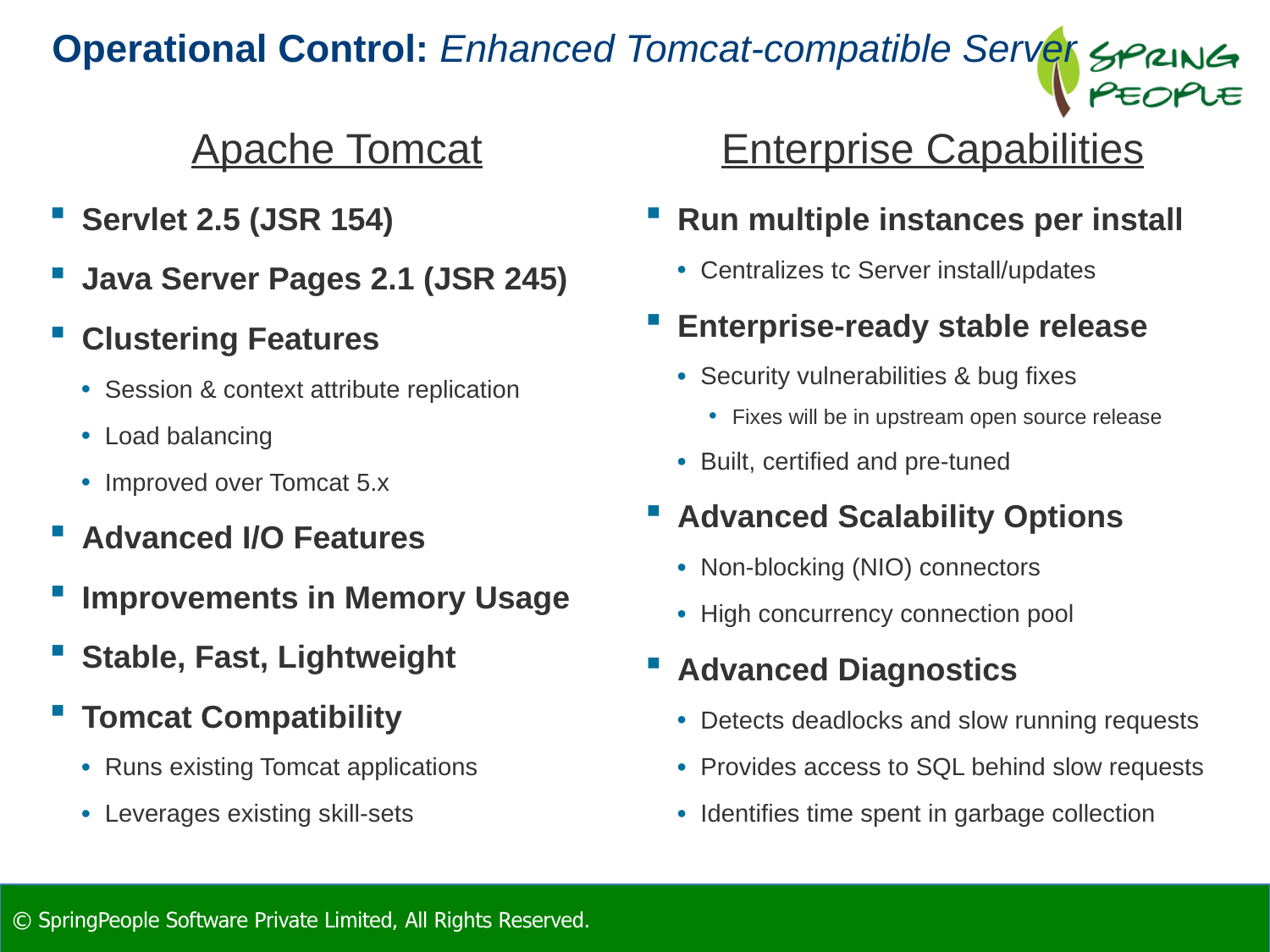

Operational Control: Enhanced Tomcat-compatible Server
Apache Tomcat
Enterprise Capabilities
Servlet 2.5 (JSR 154)
Java Server Pages 2.1 (JSR 245)
Clustering Features
Session & context attribute replication
Load balancing
Improved over Tomcat 5.x
Advanced I/O Features
Improvements in Memory Usage
Stable, Fast, Lightweight
Tomcat Compatibility
Runs existing Tomcat applications
Leverages existing skill-sets
Run multiple instances per install
Centralizes tc Server install/updates
Enterprise-ready stable release
Security vulnerabilities & bug fixes
Fixes will be in upstream open source release
Built, certified and pre-tuned
Advanced Scalability Options
Non-blocking (NIO) connectors
High concurrency connection pool
Advanced Diagnostics
Detects deadlocks and slow running requests
Provides access to SQL behind slow requests
Identifies time spent in garbage collection